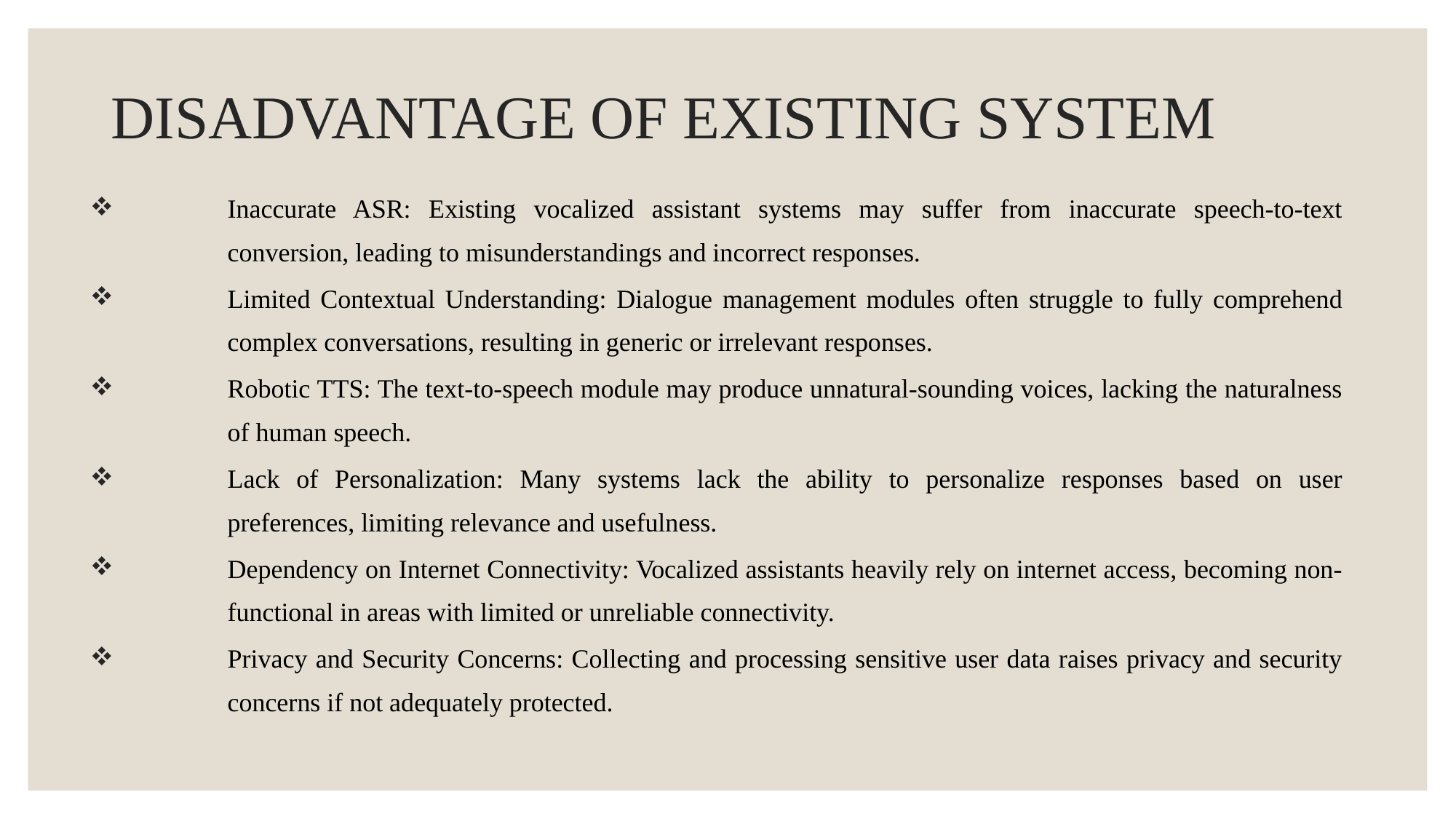

# DISADVANTAGE OF EXISTING SYSTEM
Inaccurate ASR: Existing vocalized assistant systems may suffer from inaccurate speech-to-text conversion, leading to misunderstandings and incorrect responses.
Limited Contextual Understanding: Dialogue management modules often struggle to fully comprehend complex conversations, resulting in generic or irrelevant responses.
Robotic TTS: The text-to-speech module may produce unnatural-sounding voices, lacking the naturalness of human speech.
Lack of Personalization: Many systems lack the ability to personalize responses based on user preferences, limiting relevance and usefulness.
Dependency on Internet Connectivity: Vocalized assistants heavily rely on internet access, becoming non-functional in areas with limited or unreliable connectivity.
Privacy and Security Concerns: Collecting and processing sensitive user data raises privacy and security concerns if not adequately protected.